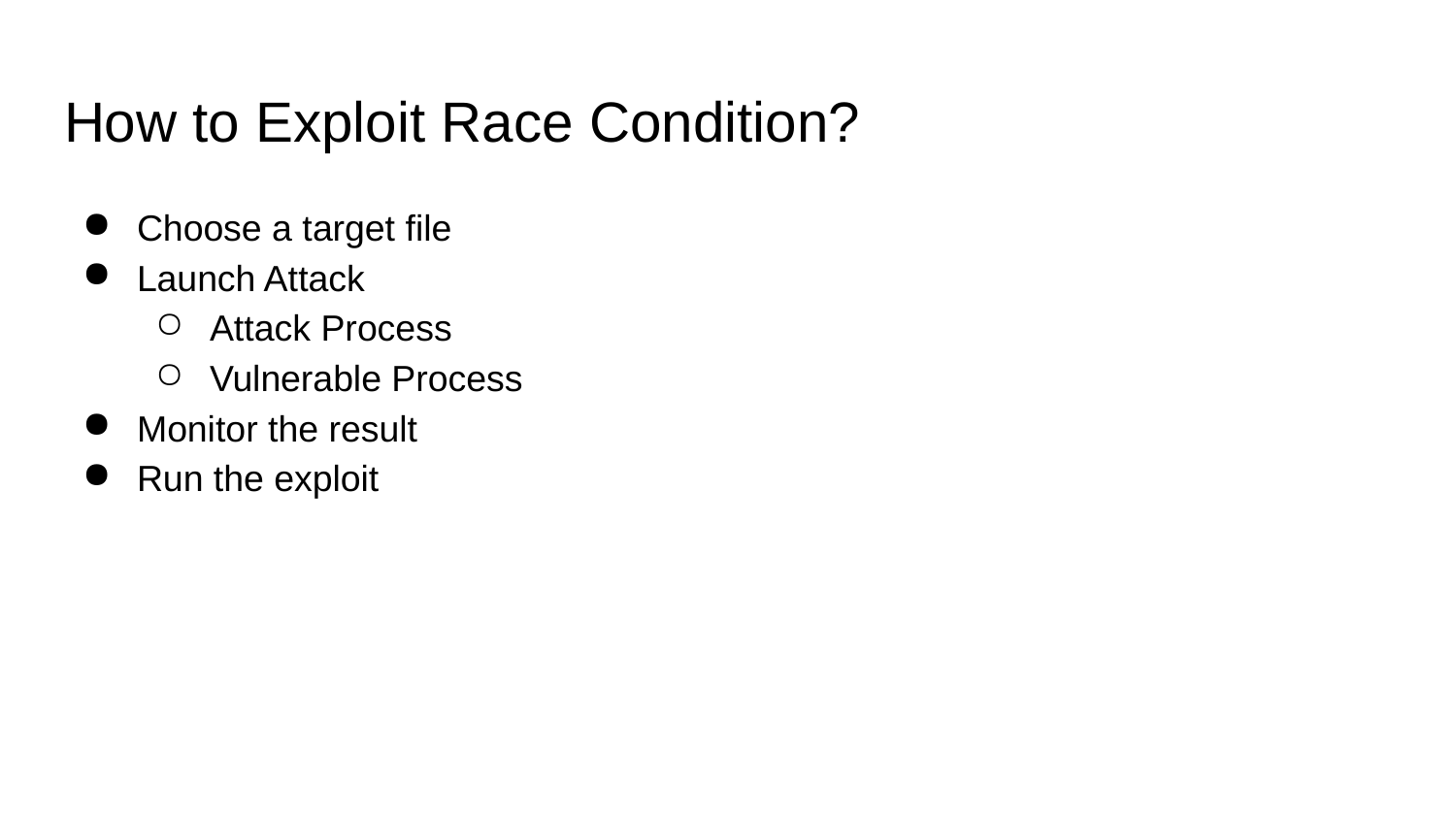

# How to Exploit Race Condition?
Choose a target file
Launch Attack
Attack Process
Vulnerable Process
Monitor the result
Run the exploit